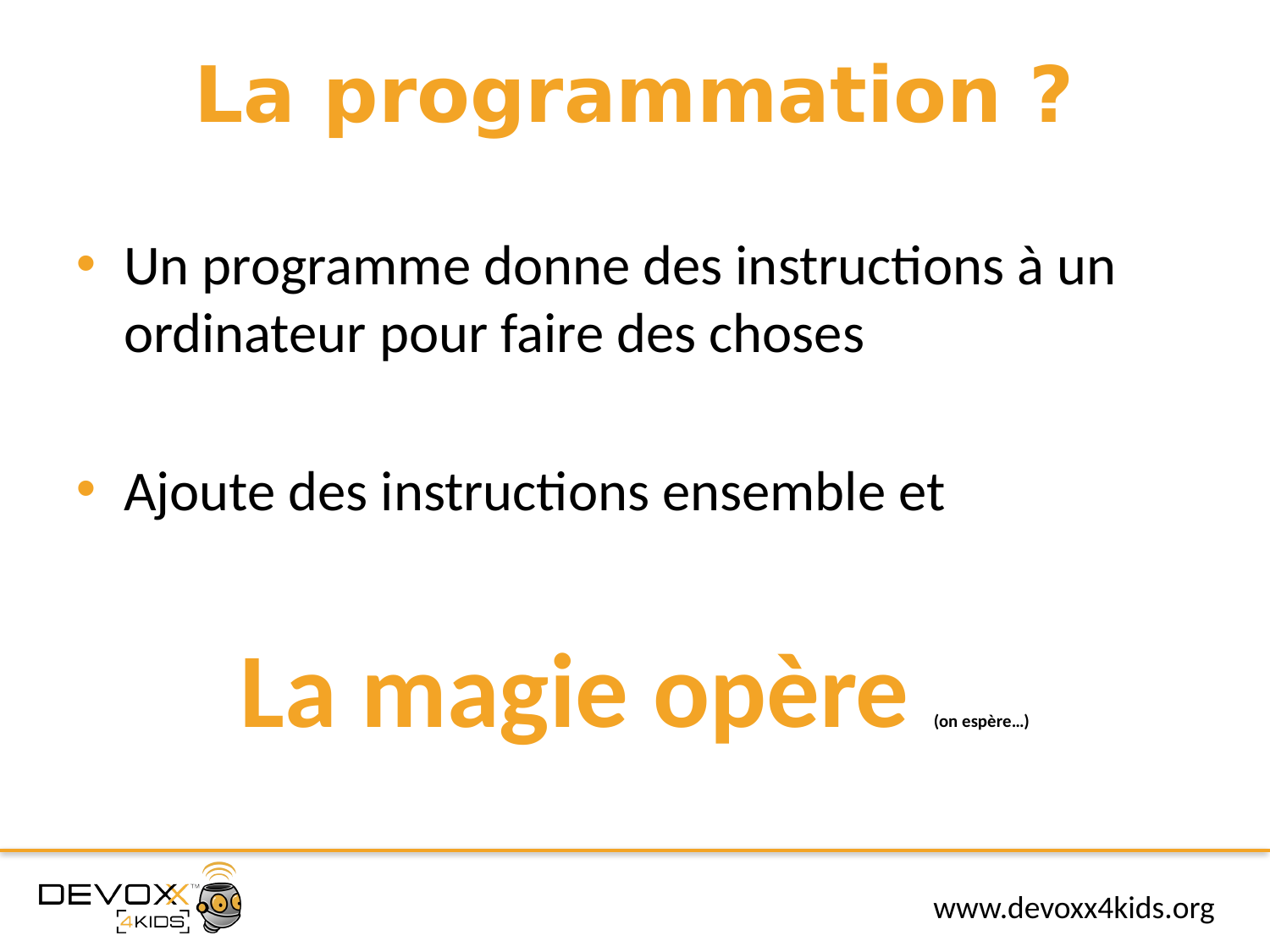

# La programmation ?
Un programme donne des instructions à un ordinateur pour faire des choses

Ajoute des instructions ensemble et

La magie opère (on espère…)